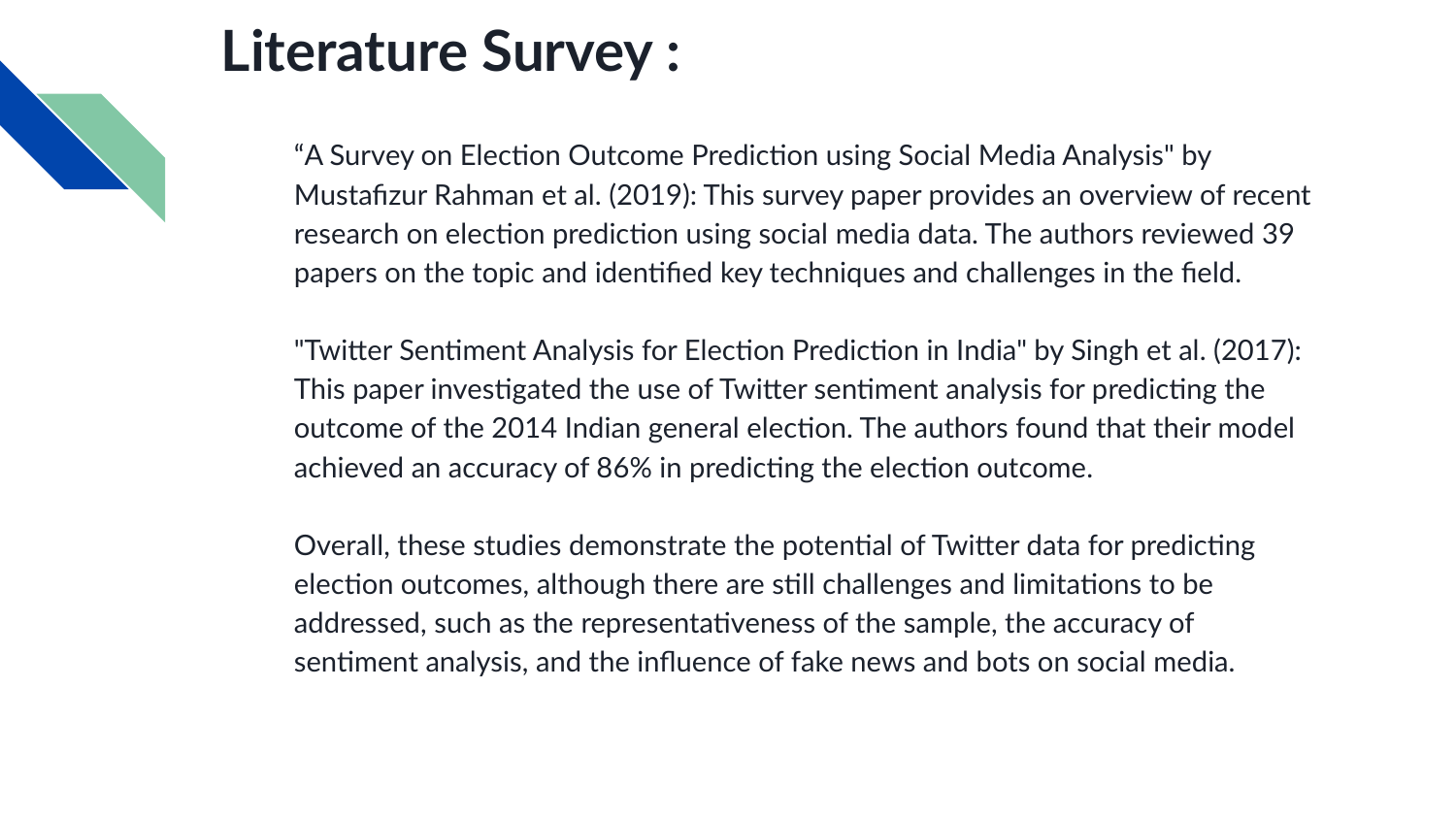

# Literature Survey :
“A Survey on Election Outcome Prediction using Social Media Analysis" by Mustafizur Rahman et al. (2019): This survey paper provides an overview of recent research on election prediction using social media data. The authors reviewed 39 papers on the topic and identified key techniques and challenges in the field.

"Twitter Sentiment Analysis for Election Prediction in India" by Singh et al. (2017): This paper investigated the use of Twitter sentiment analysis for predicting the outcome of the 2014 Indian general election. The authors found that their model achieved an accuracy of 86% in predicting the election outcome.

Overall, these studies demonstrate the potential of Twitter data for predicting election outcomes, although there are still challenges and limitations to be addressed, such as the representativeness of the sample, the accuracy of sentiment analysis, and the influence of fake news and bots on social media.